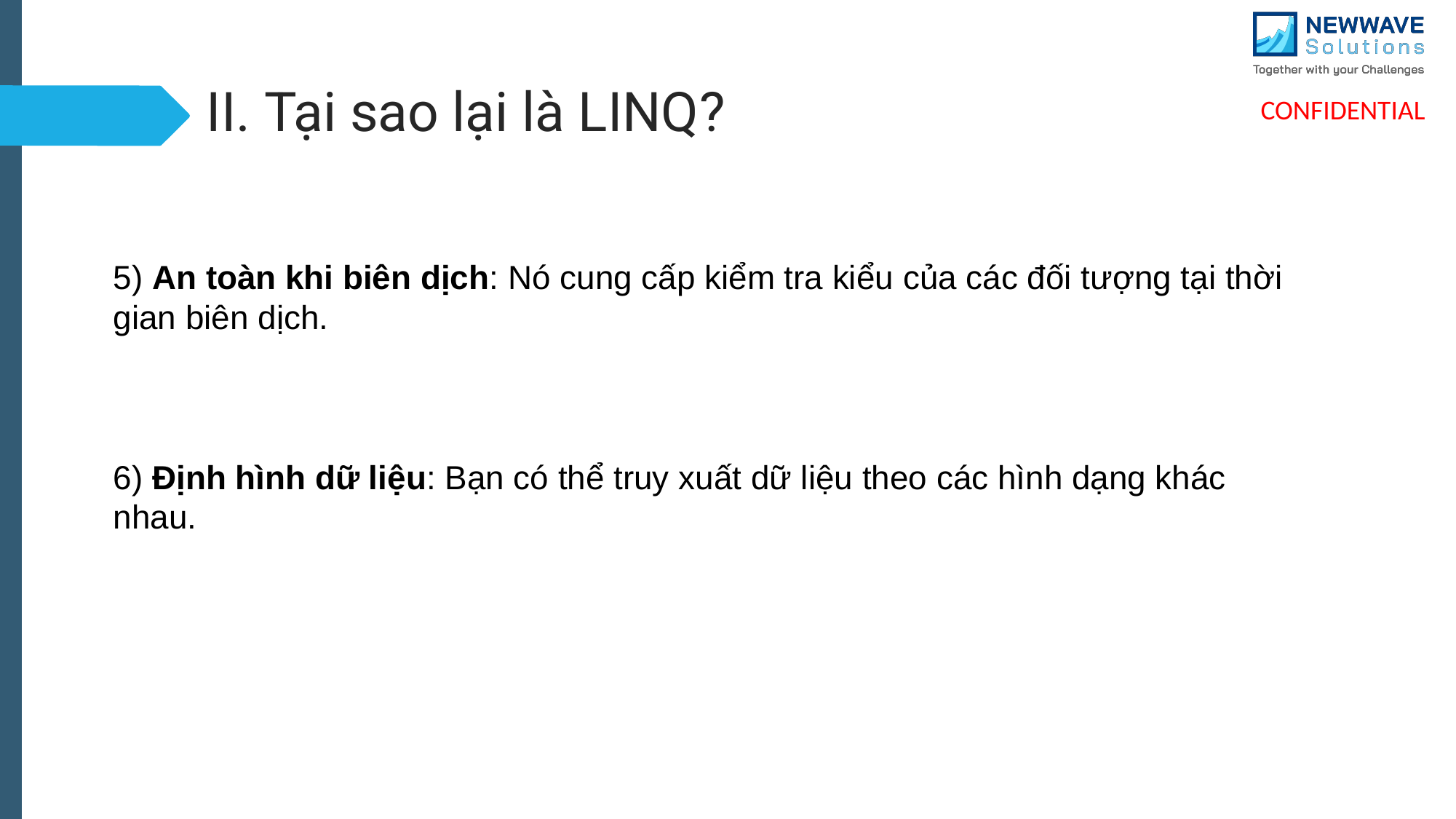

# II. Tại sao lại là LINQ?
5) An toàn khi biên dịch: Nó cung cấp kiểm tra kiểu của các đối tượng tại thời gian biên dịch.

6) Định hình dữ liệu: Bạn có thể truy xuất dữ liệu theo các hình dạng khác nhau.